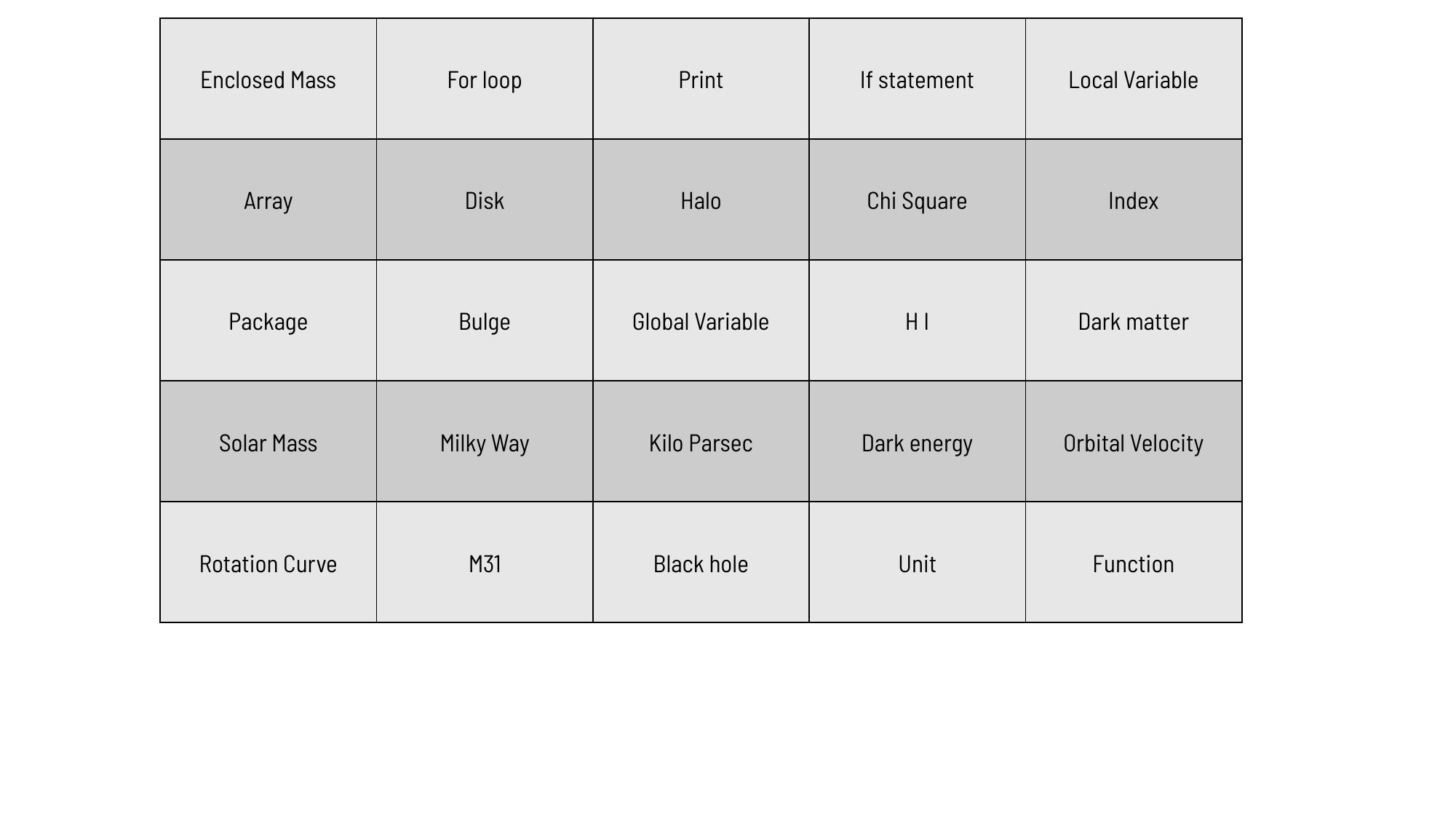

| Enclosed Mass | For loop | Print | If statement | Local Variable |
| --- | --- | --- | --- | --- |
| Array | Disk | Halo | Chi Square | Index |
| Package | Bulge | Global Variable | H I | Dark matter |
| Solar Mass | Milky Way | Kilo Parsec | Dark energy | Orbital Velocity |
| Rotation Curve | M31 | Black hole | Unit | Function |